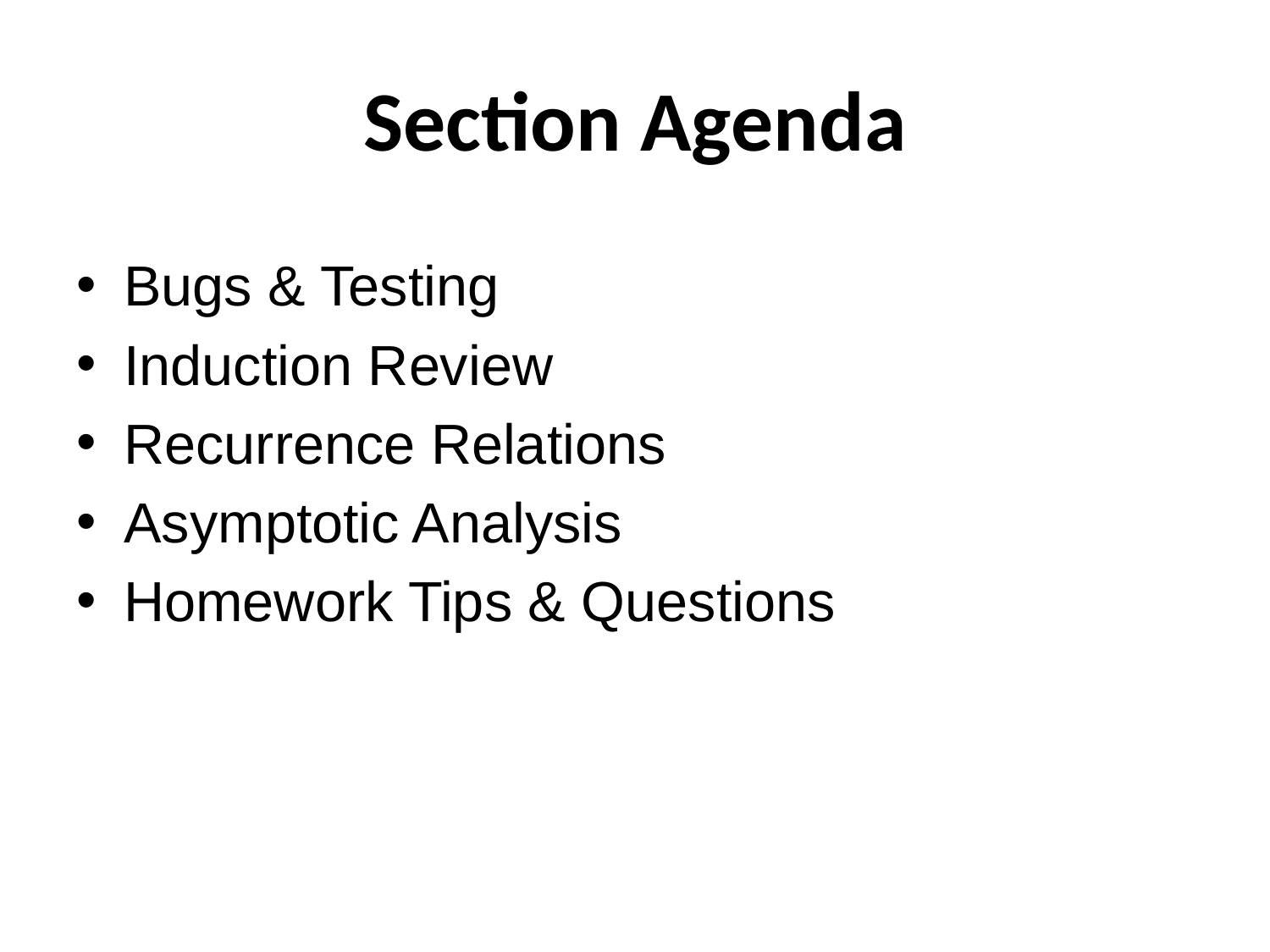

# Section Agenda
Bugs & Testing
Induction Review
Recurrence Relations
Asymptotic Analysis
Homework Tips & Questions